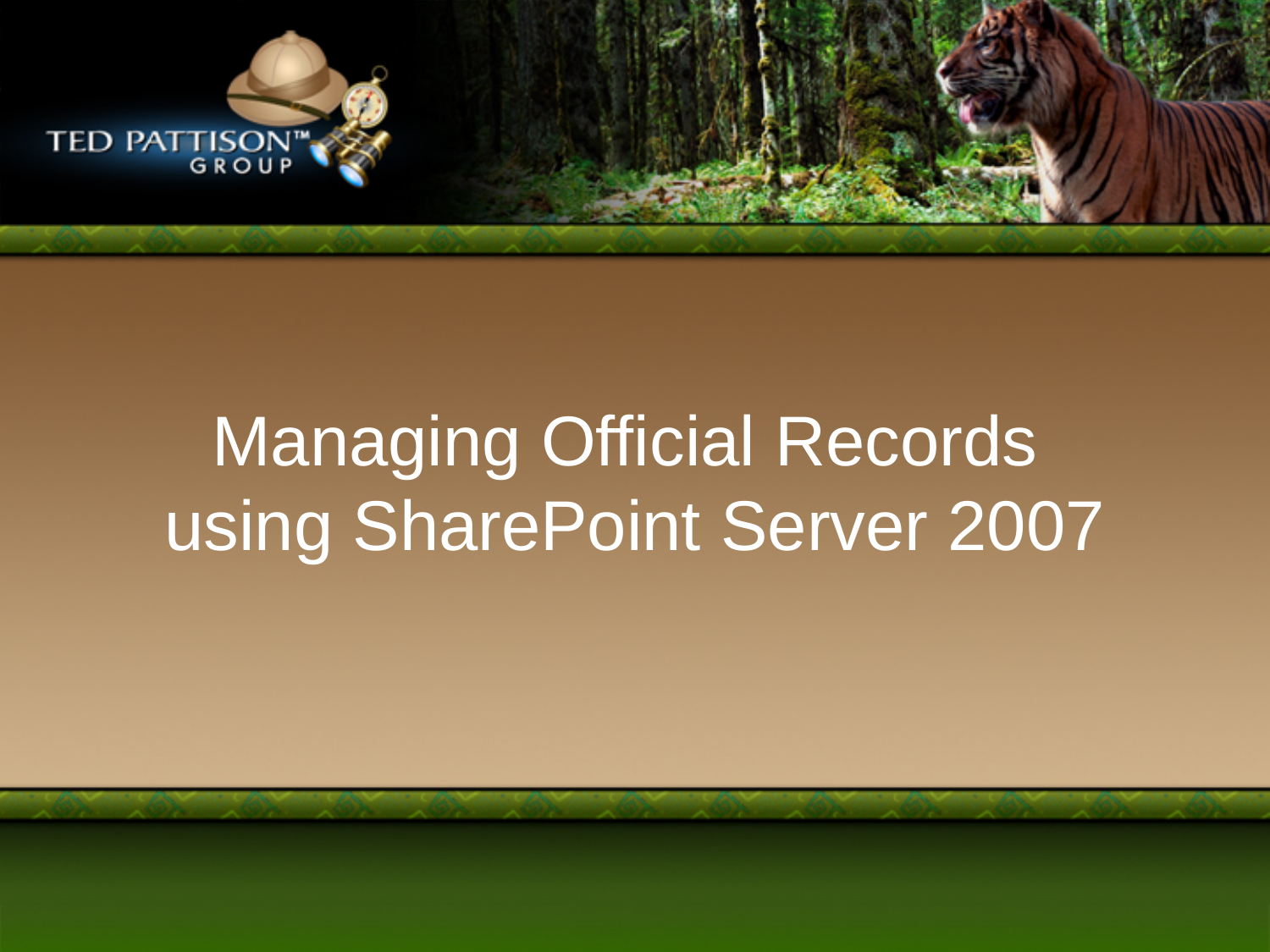

# Managing Official Records using SharePoint Server 2007